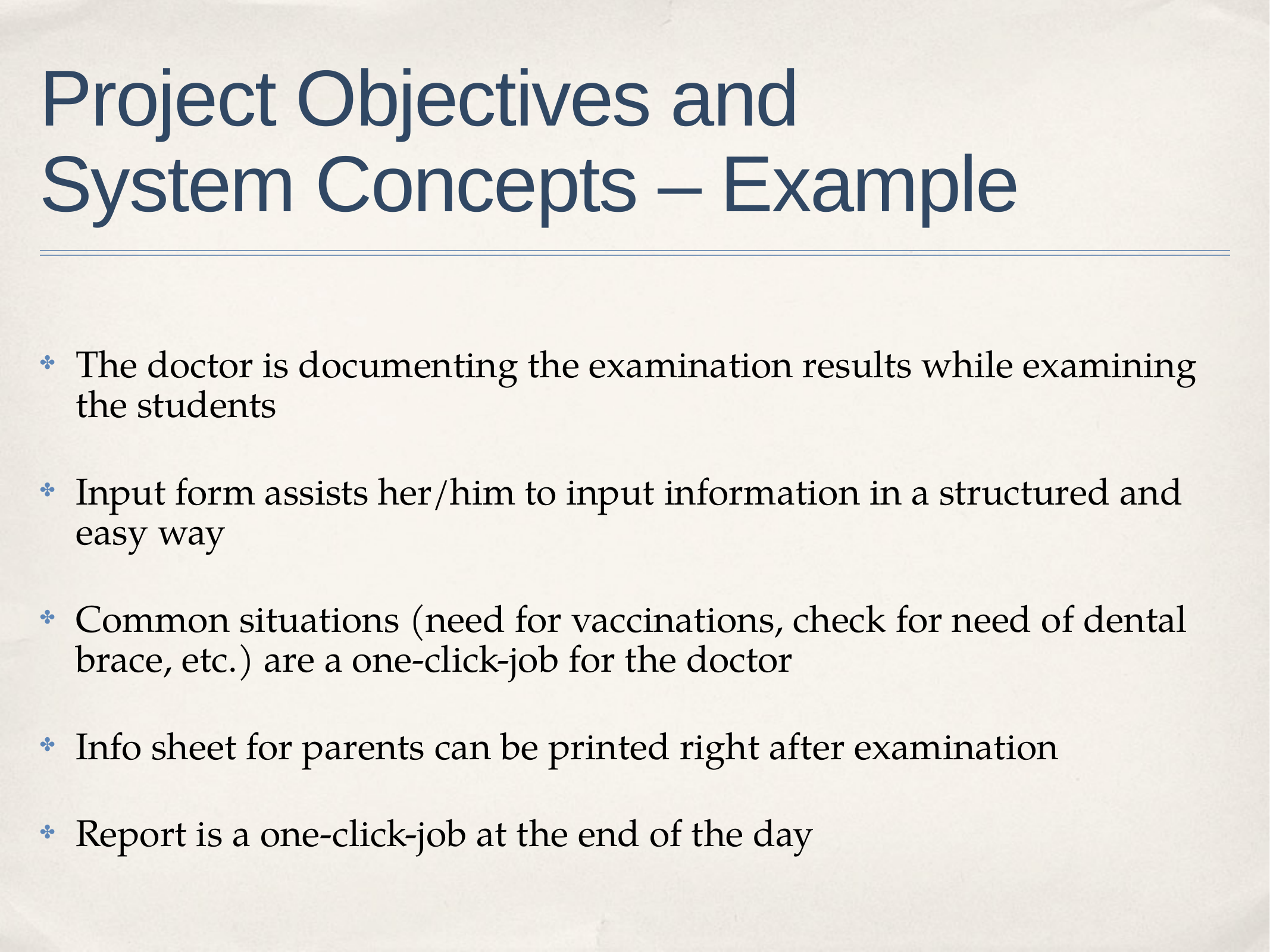

# Project Objectives and
System Concepts – Example
The doctor is documenting the examination results while examining the students
Input form assists her/him to input information in a structured and easy way
Common situations (need for vaccinations, check for need of dental brace, etc.) are a one-click-job for the doctor
Info sheet for parents can be printed right after examination
Report is a one-click-job at the end of the day